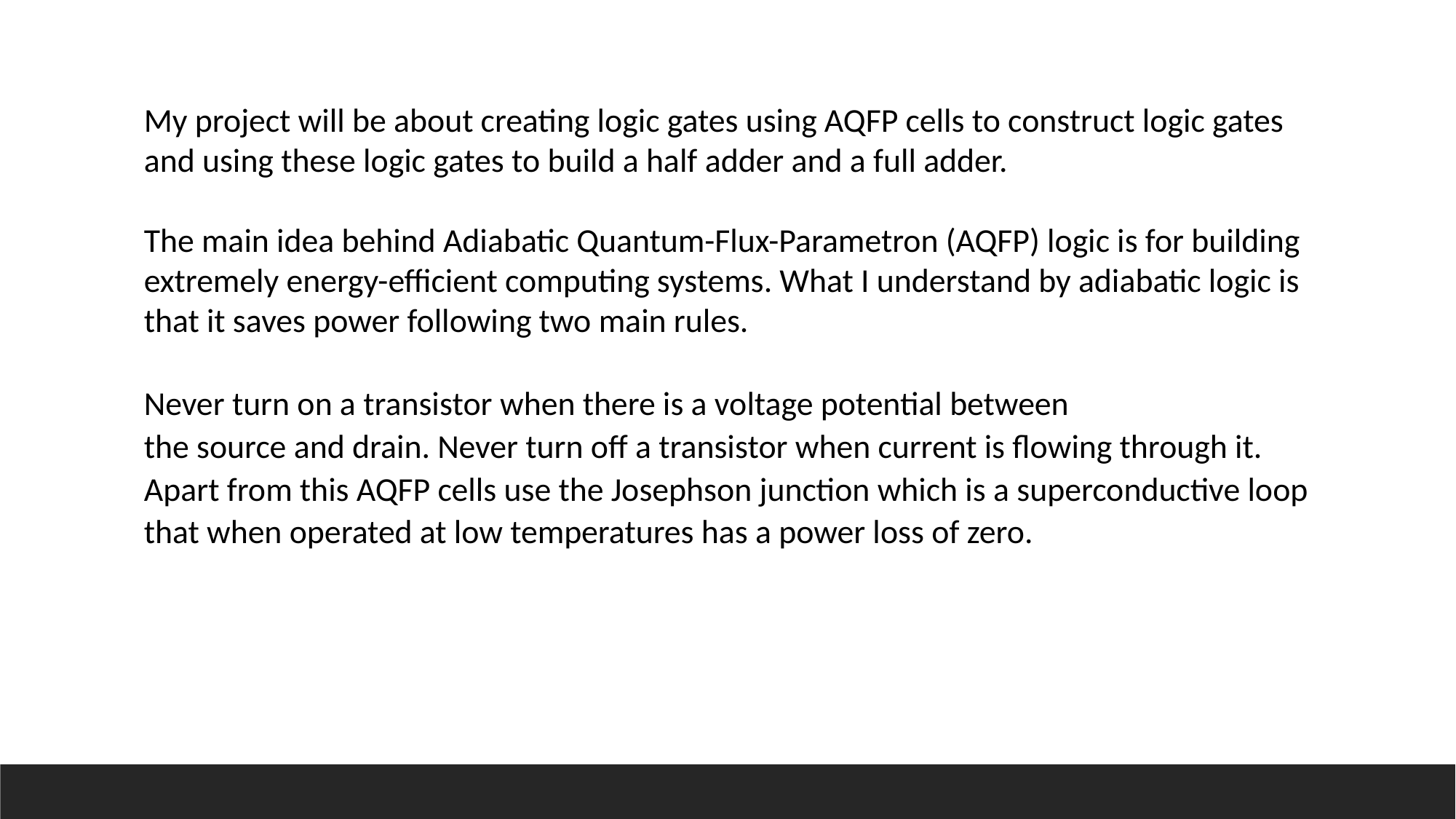

My project will be about creating logic gates using AQFP cells to construct logic gates and using these logic gates to build a half adder and a full adder.

The main idea behind Adiabatic Quantum-Flux-Parametron (AQFP) logic is for building extremely energy-efficient computing systems. What I understand by adiabatic logic is that it saves power following two main rules.

Never turn on a transistor when there is a voltage potential between the source and drain. Never turn off a transistor when current is flowing through it. Apart from this AQFP cells use the Josephson junction which is a superconductive loop that when operated at low temperatures has a power loss of zero.